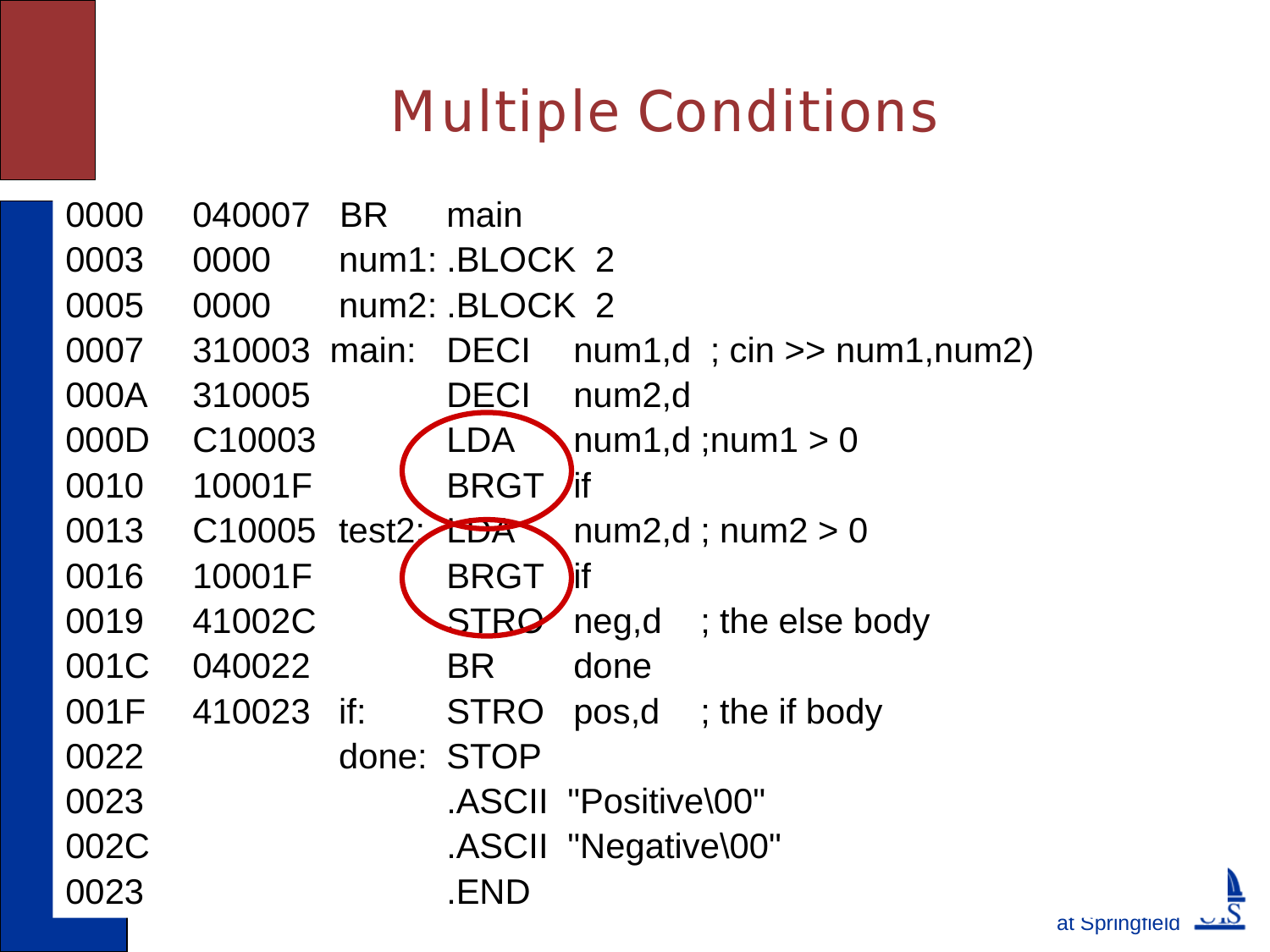

# Multiple Conditions
0000	040007   BR	main
0003	0000	  num1:	.BLOCK  2
0005	0000	  num2:	.BLOCK  2
0007	310003  main:	DECI	num1,d	 ; cin >> num1,num2)
000A	310005		DECI	num2,d
000D	C10003		LDA	num1,d	;num1 > 0
0010	10001F		BRGT	if
0013	C10005	  test2:	LDA	num2,d	; num2 > 0
0016	10001F		BRGT	if
0019	41002C		STRO	neg,d	; the else body
001C	040022		BR	done
001F	410023	  if:	STRO	pos,d	; the if body
0022		  done:	STOP
0023			.ASCII  "Positive\00"
002C			.ASCII  "Negative\00"
0023			.END

6-59